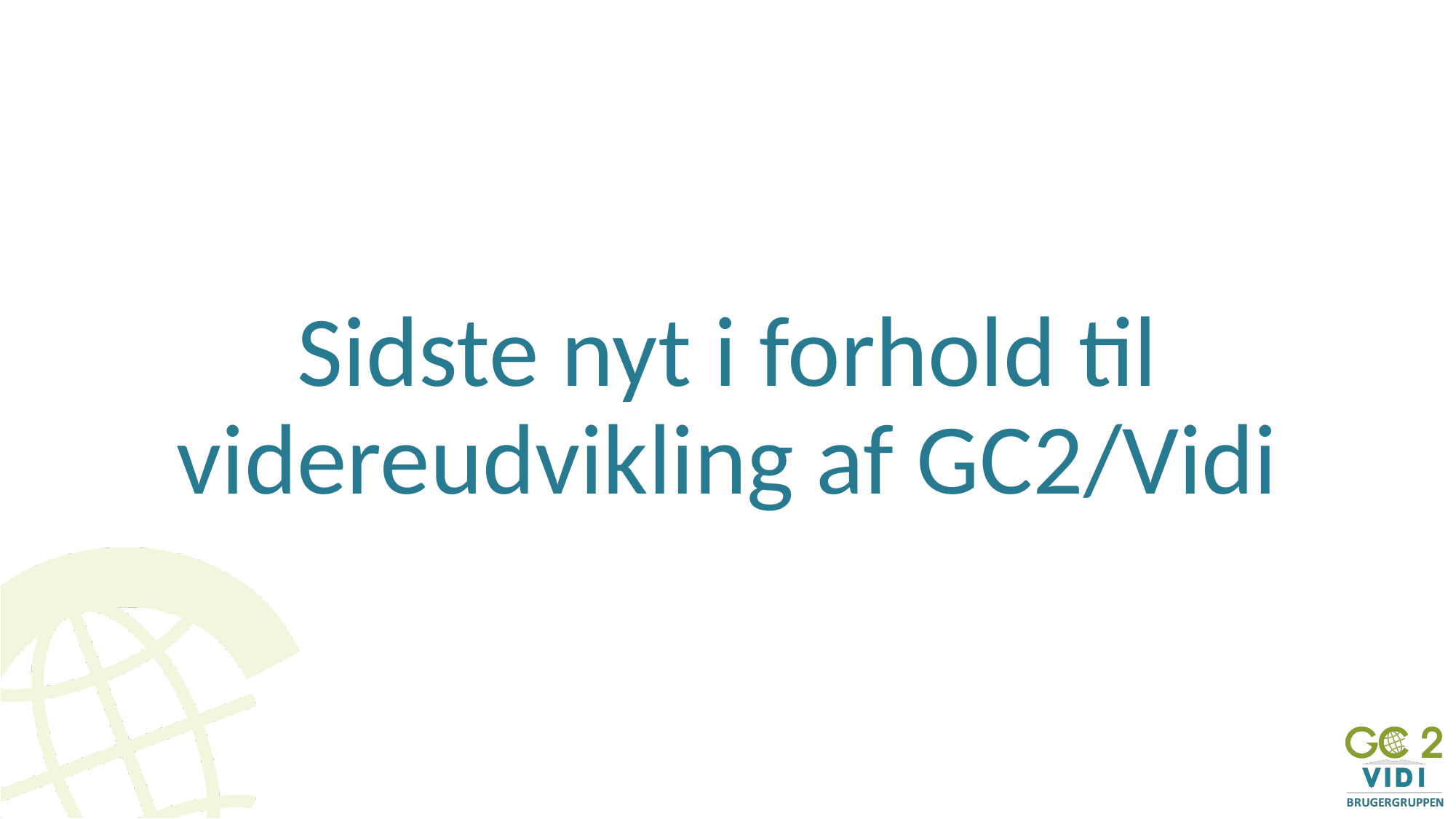

# Sidste nyt i forhold til videreudvikling af GC2/Vidi